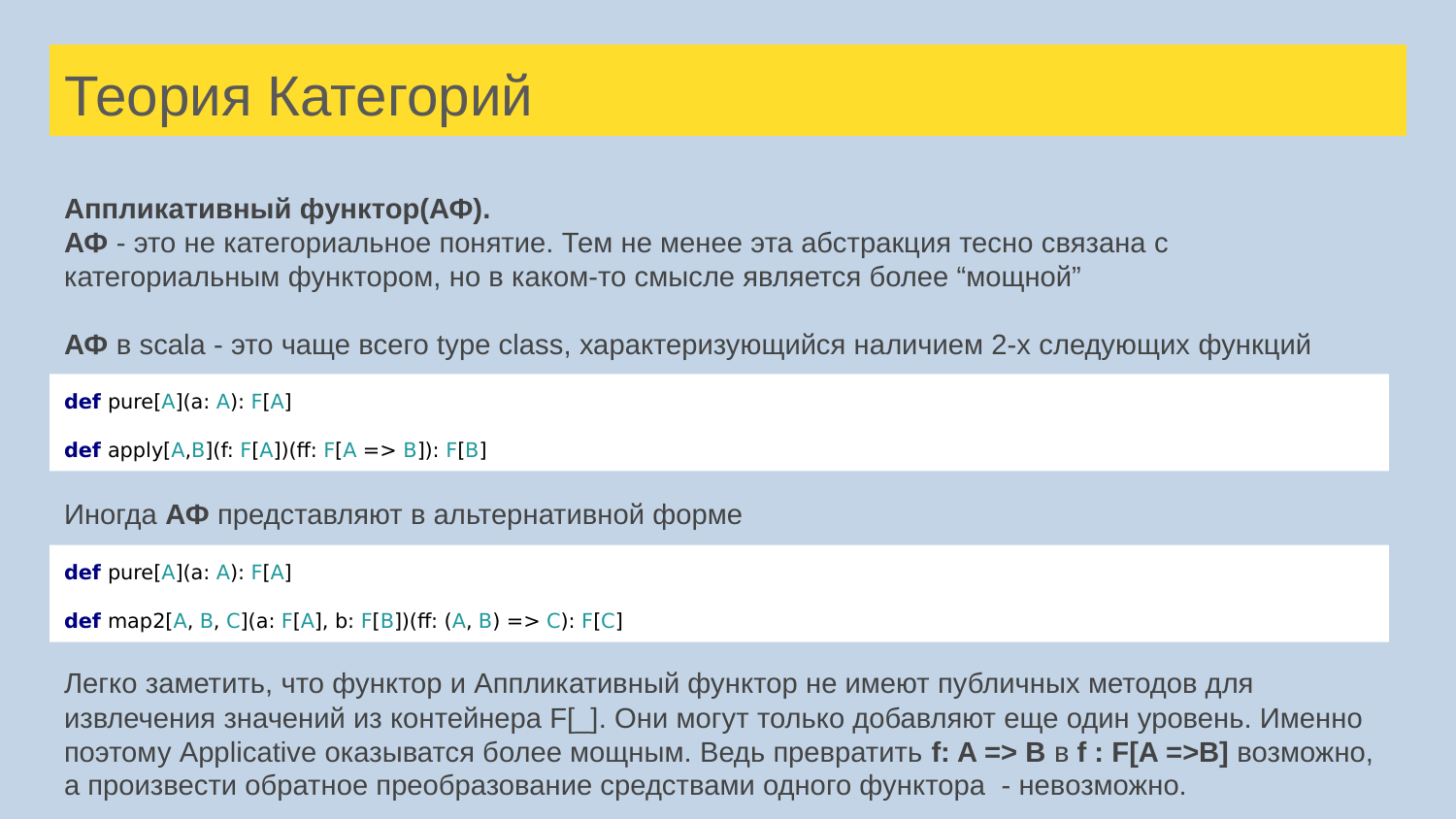

# Теория Категорий
Аппликативный функтор(АФ).
АФ - это не категориальное понятие. Тем не менее эта абстракция тесно связана с категориальным функтором, но в каком-то смысле является более “мощной”

АФ в scala - это чаще всего type class, характеризующийся наличием 2-х следующих функций

Иногда АФ представляют в альтернативной форме

Легко заметить, что функтор и Аппликативный функтор не имеют публичных методов для извлечения значений из контейнера F[_]. Они могут только добавляют еще один уровень. Именно поэтому Applicative оказыватся более мощным. Ведь превратить f: A => B в f : F[A =>B] возможно, а произвести обратное преобразование средствами одного функтора  - невозможно.
def pure[A](a: A): F[A]

def apply[A,B](f: F[A])(ff: F[A => B]): F[B]

def pure[A](a: A): F[A]

def map2[A, B, C](a: F[A], b: F[B])(ff: (A, B) => C): F[C]